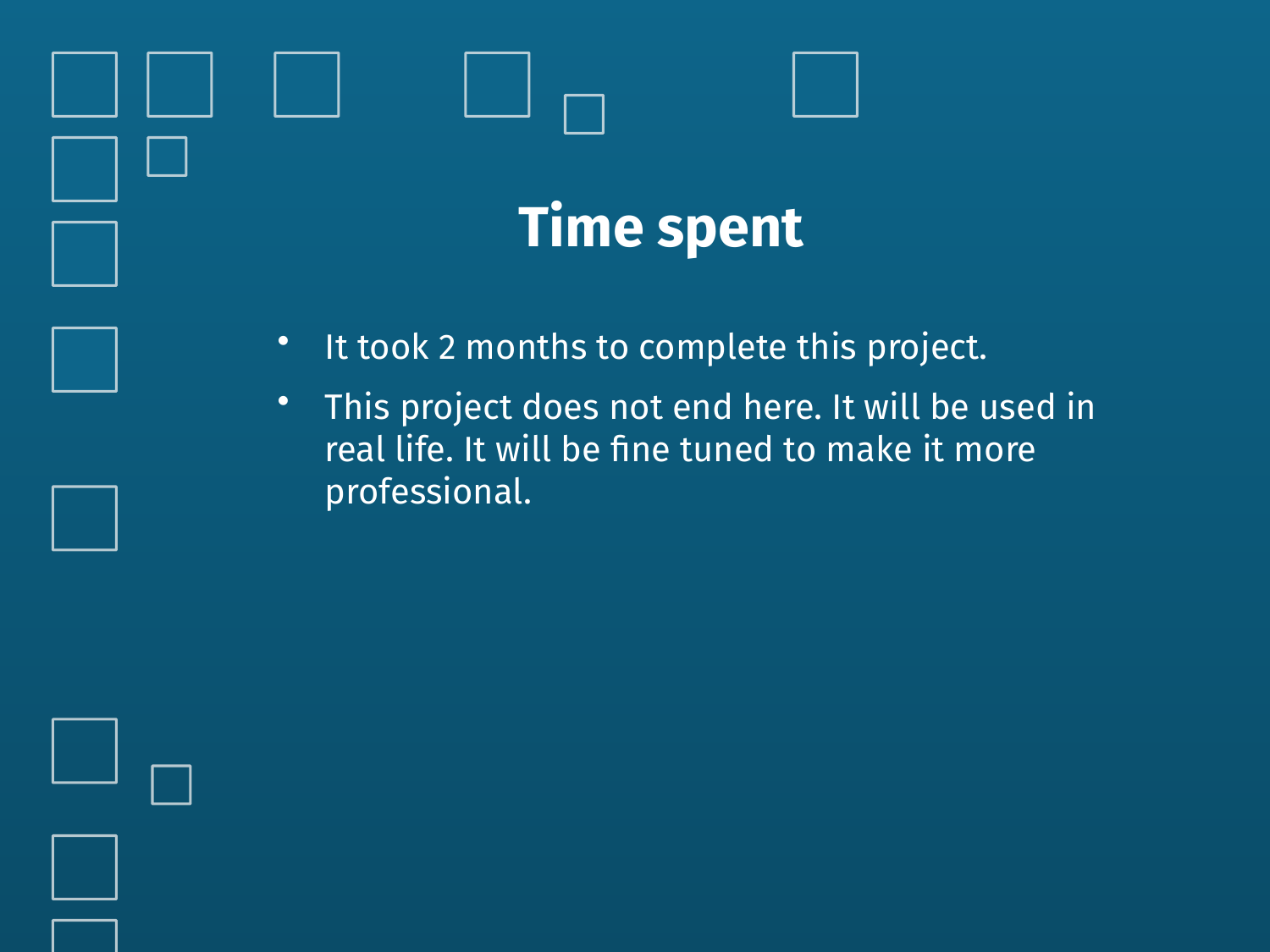

# Time spent
It took 2 months to complete this project.
This project does not end here. It will be used in real life. It will be fine tuned to make it more professional.